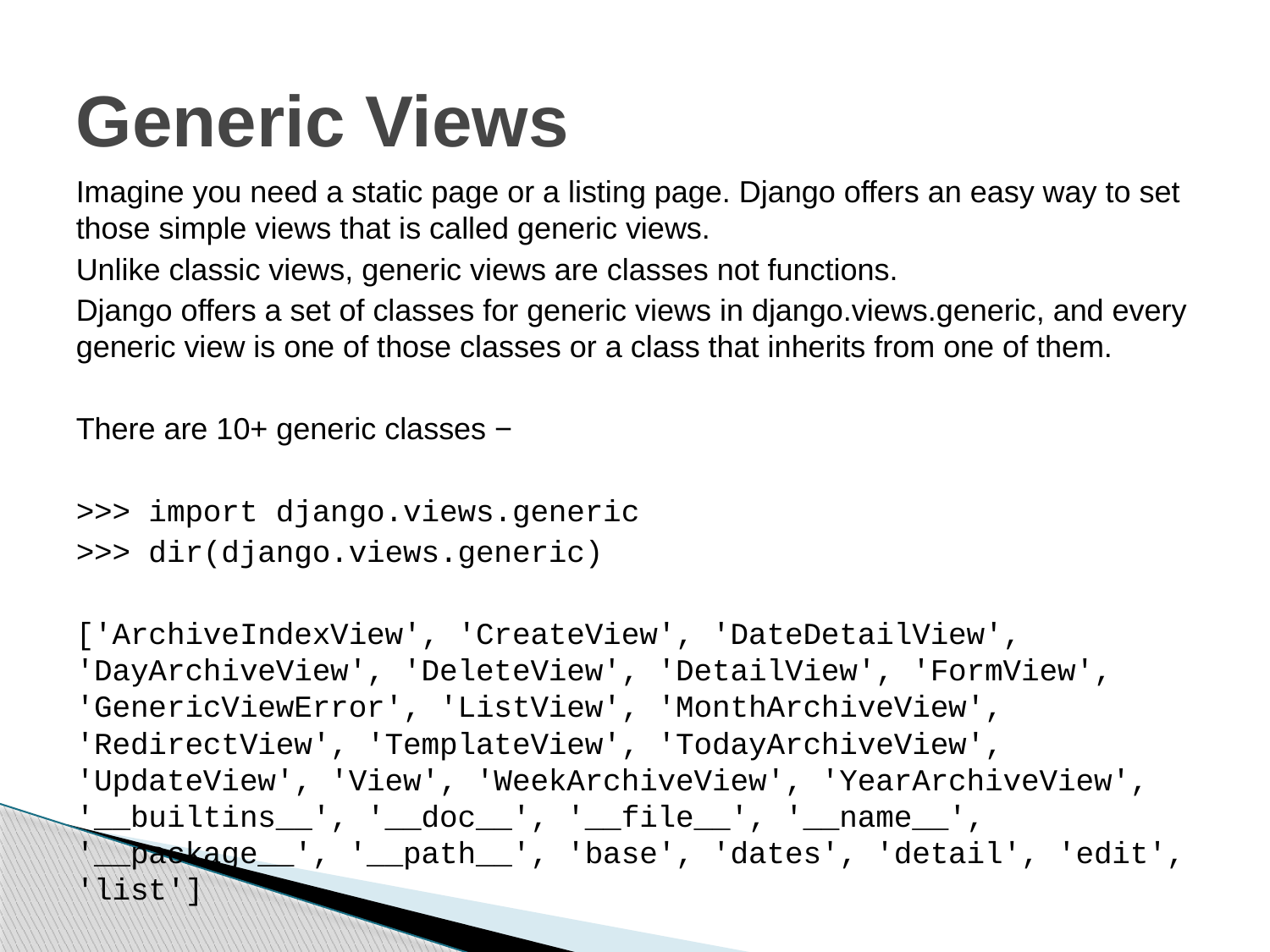

# Generic Views
Imagine you need a static page or a listing page. Django offers an easy way to set those simple views that is called generic views.
Unlike classic views, generic views are classes not functions.
Django offers a set of classes for generic views in django.views.generic, and every generic view is one of those classes or a class that inherits from one of them.

There are 10+ generic classes −

>>> import django.views.generic
>>> dir(django.views.generic)

['ArchiveIndexView', 'CreateView', 'DateDetailView', 'DayArchiveView', 'DeleteView', 'DetailView', 'FormView', 'GenericViewError', 'ListView', 'MonthArchiveView', 'RedirectView', 'TemplateView', 'TodayArchiveView', 'UpdateView', 'View', 'WeekArchiveView', 'YearArchiveView', '__builtins__', '__doc__', '__file__', '__name__', '__package__', '__path__', 'base', 'dates', 'detail', 'edit', 'list']